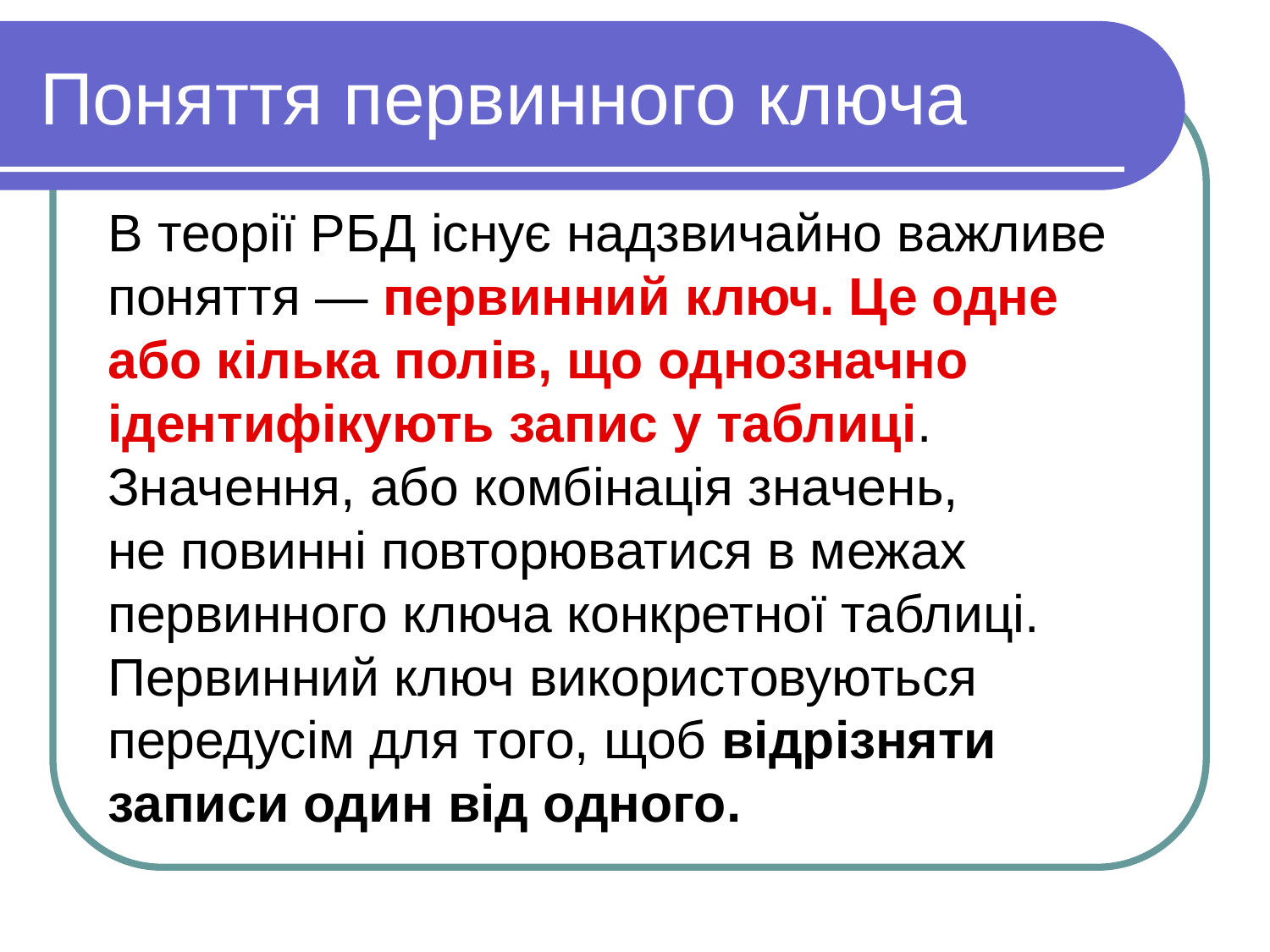

Поняття первинного ключа
В теорії РБД існує надзвичайно важливе поняття — первинний ключ. Це одне або кілька полів, що однозначно ідентифікують запис у таблиці. Значення, або комбінація значень,          не повинні повторюватися в межах первинного ключа конкретної таблиці. Первинний ключ використовуються передусім для того, щоб відрізняти записи один від одного.